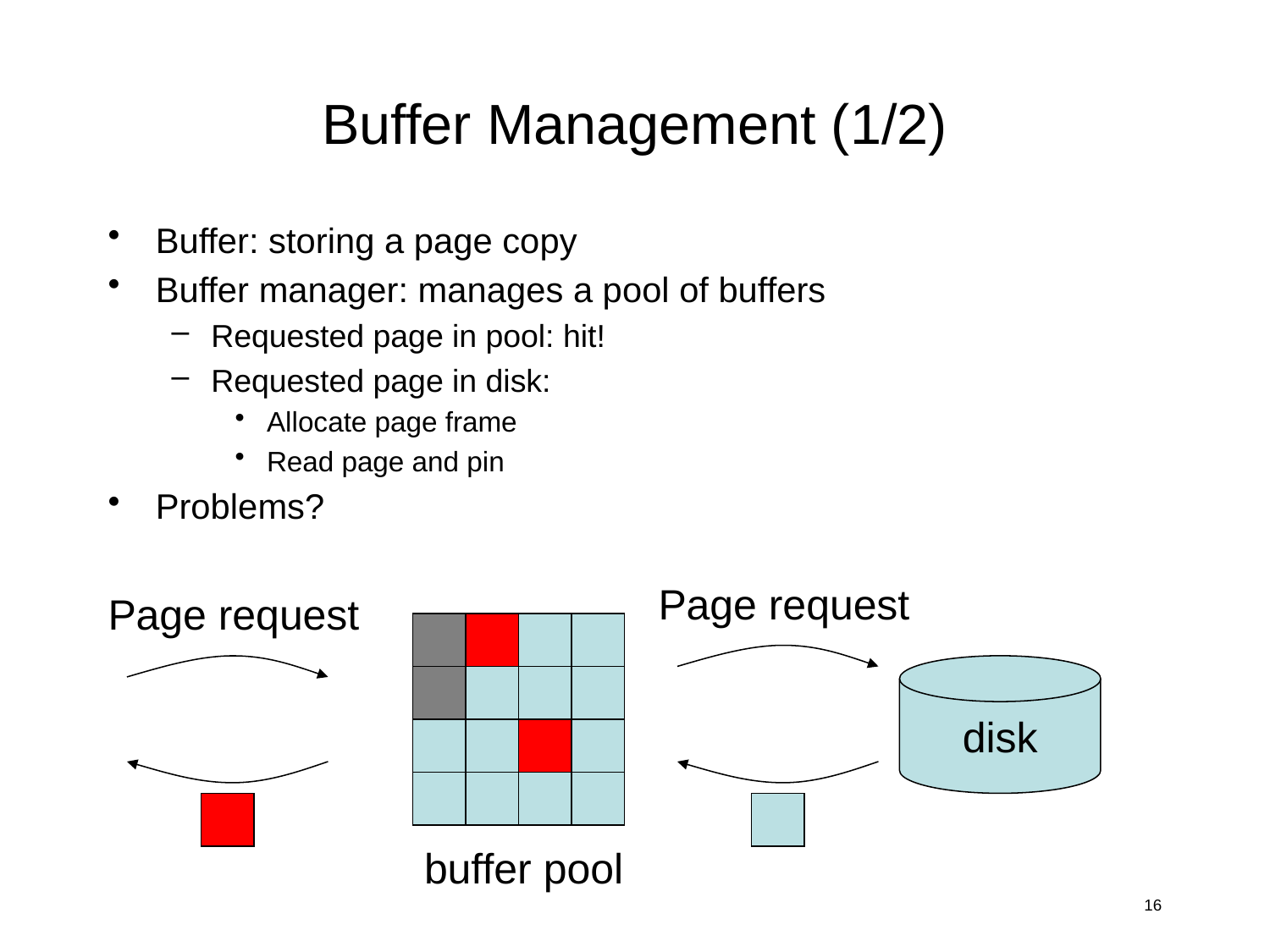

# Buffer Management (1/2)
Buffer: storing a page copy
Buffer manager: manages a pool of buffers
Requested page in pool: hit!
Requested page in disk:
Allocate page frame
Read page and pin
Problems?
Page request

Page request

buffer pool

disk

16